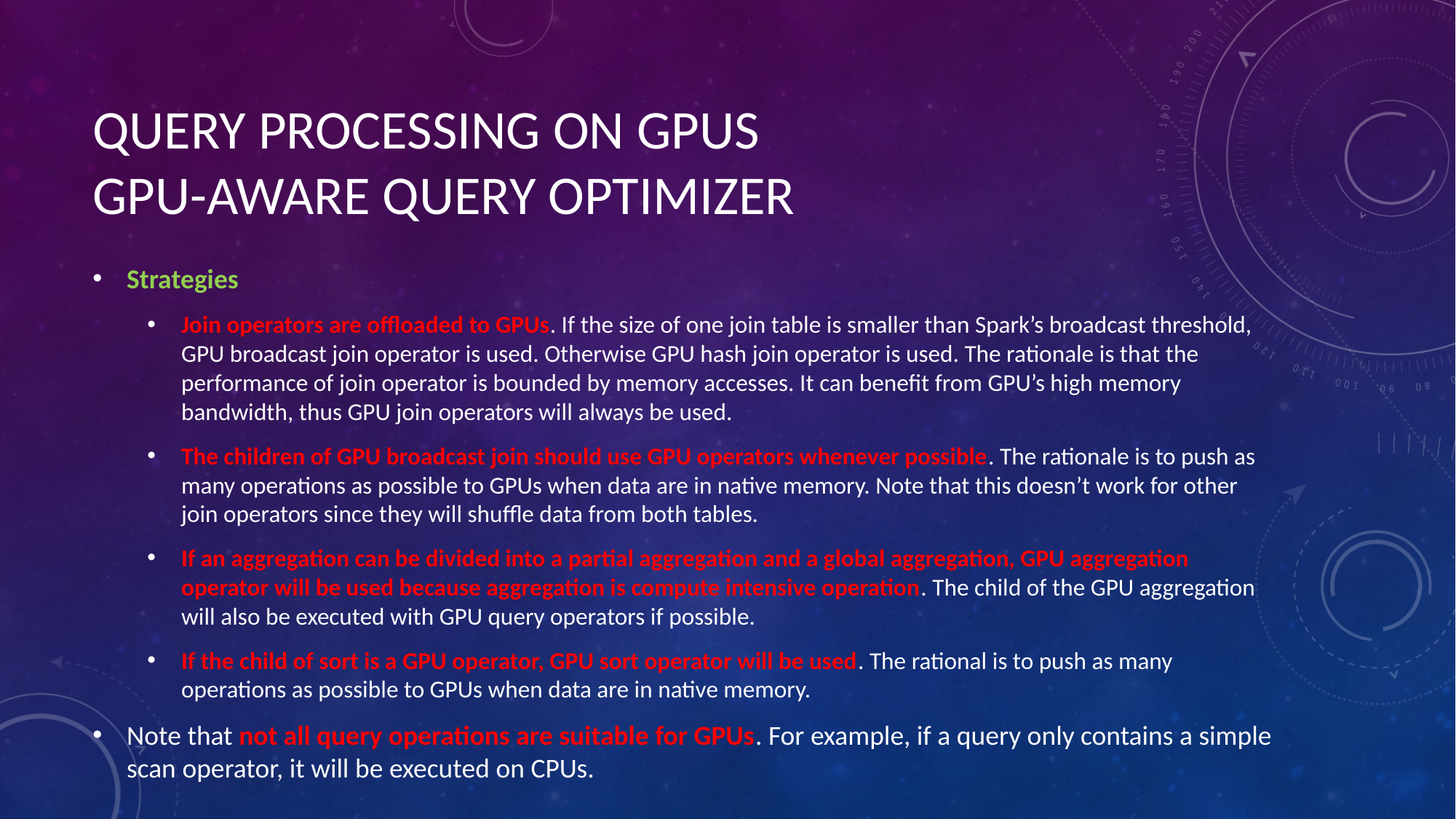

# Query Processing on GPUs GPU-Aware Query Optimizer
Strategies
Join operators are offloaded to GPUs. If the size of one join table is smaller than Spark’s broadcast threshold, GPU broadcast join operator is used. Otherwise GPU hash join operator is used. The rationale is that the performance of join operator is bounded by memory accesses. It can benefit from GPU’s high memory bandwidth, thus GPU join operators will always be used.
The children of GPU broadcast join should use GPU operators whenever possible. The rationale is to push as many operations as possible to GPUs when data are in native memory. Note that this doesn’t work for other join operators since they will shuffle data from both tables.
If an aggregation can be divided into a partial aggregation and a global aggregation, GPU aggregation operator will be used because aggregation is compute intensive operation. The child of the GPU aggregation will also be executed with GPU query operators if possible.
If the child of sort is a GPU operator, GPU sort operator will be used. The rational is to push as many operations as possible to GPUs when data are in native memory.
Note that not all query operations are suitable for GPUs. For example, if a query only contains a simple scan operator, it will be executed on CPUs.